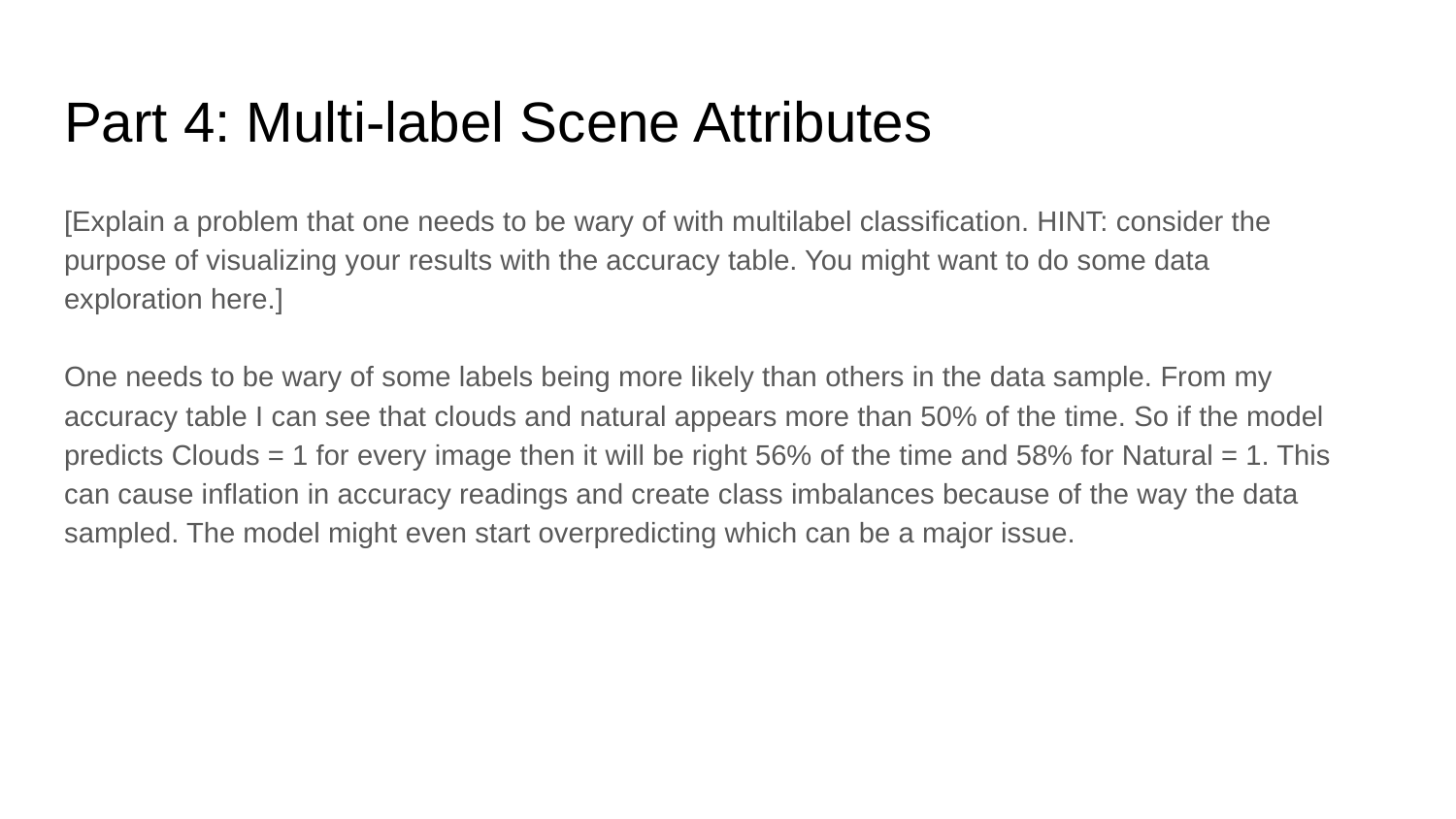

# Part 4: Multi-label Scene Attributes
[Explain a problem that one needs to be wary of with multilabel classification. HINT: consider the purpose of visualizing your results with the accuracy table. You might want to do some data exploration here.]

One needs to be wary of some labels being more likely than others in the data sample. From my accuracy table I can see that clouds and natural appears more than 50% of the time. So if the model predicts Clouds = 1 for every image then it will be right 56% of the time and 58% for Natural = 1. This can cause inflation in accuracy readings and create class imbalances because of the way the data sampled. The model might even start overpredicting which can be a major issue.